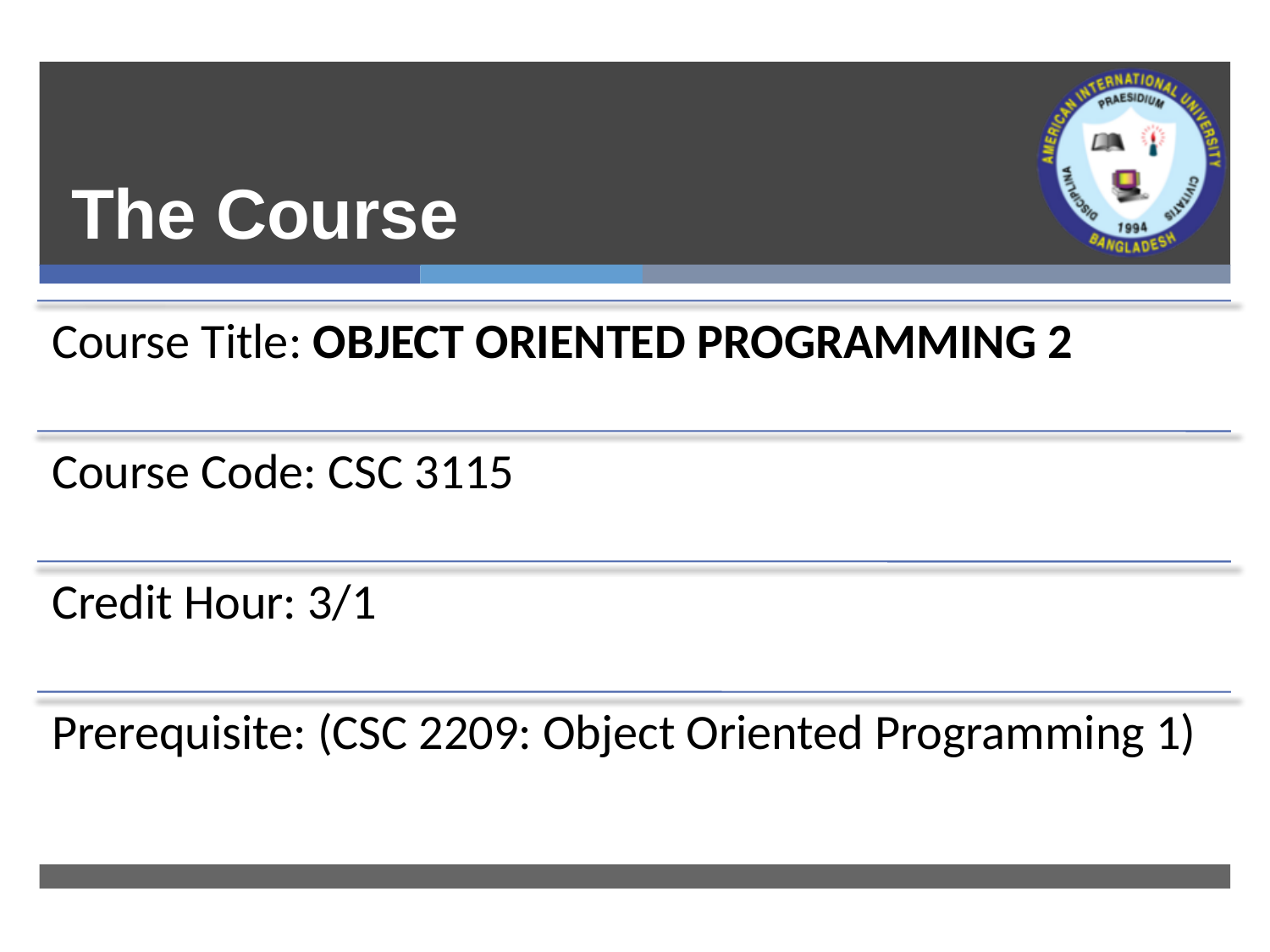

# The Course
Course Title: OBJECT ORIENTED PROGRAMMING 2
Course Code: CSC 3115
Credit Hour: 3/1
Prerequisite: (CSC 2209: Object Oriented Programming 1)